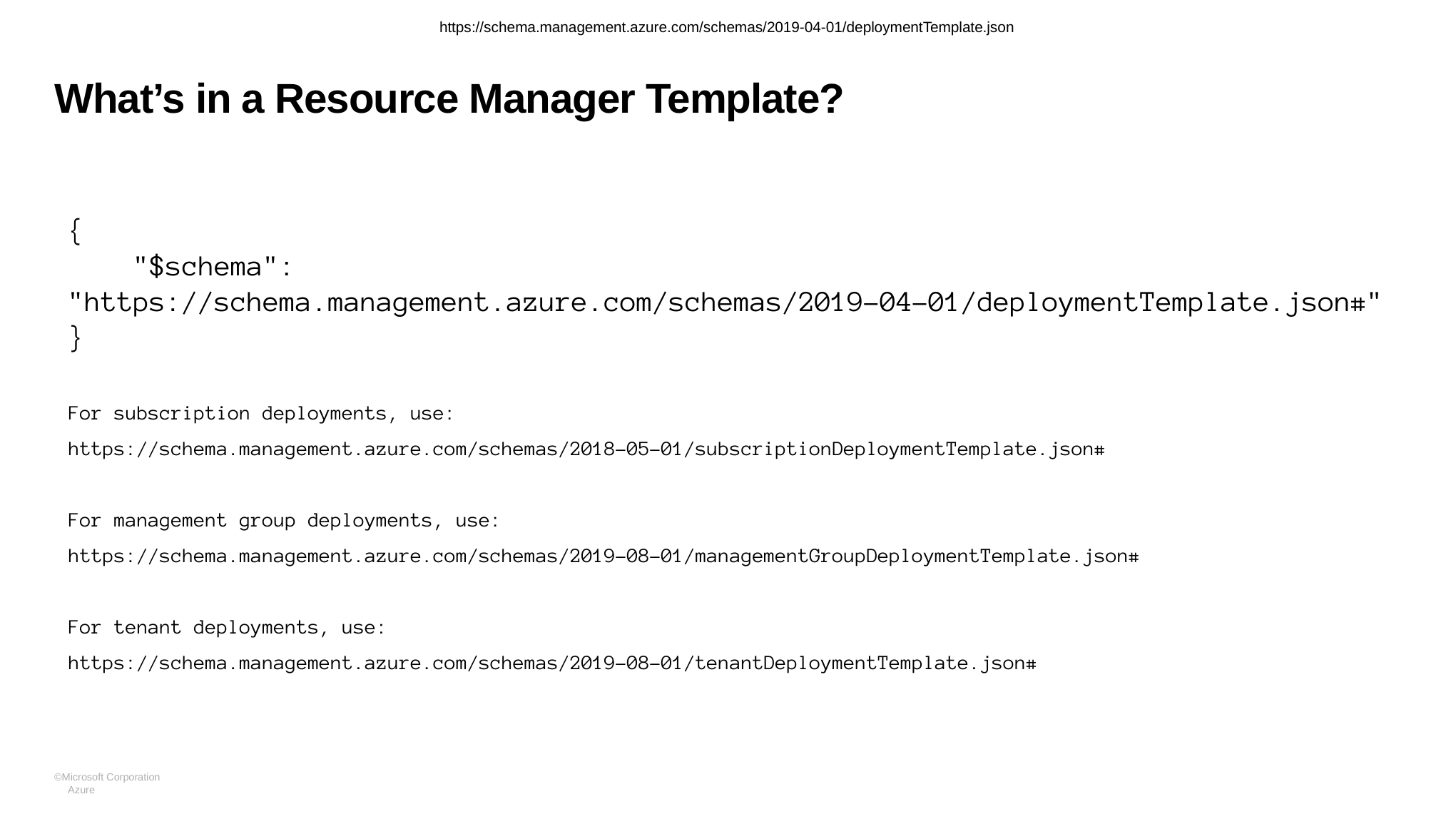

https://schema.management.azure.com/schemas/2019-04-01/deploymentTemplate.json
# What’s in a Resource Manager Template?
{
    "$schema": "https://schema.management.azure.com/schemas/2019-04-01/deploymentTemplate.json#"
}

For subscription deployments, use:
https://schema.management.azure.com/schemas/2018-05-01/subscriptionDeploymentTemplate.json#

For management group deployments, use:
https://schema.management.azure.com/schemas/2019-08-01/managementGroupDeploymentTemplate.json#

For tenant deployments, use:
https://schema.management.azure.com/schemas/2019-08-01/tenantDeploymentTemplate.json#